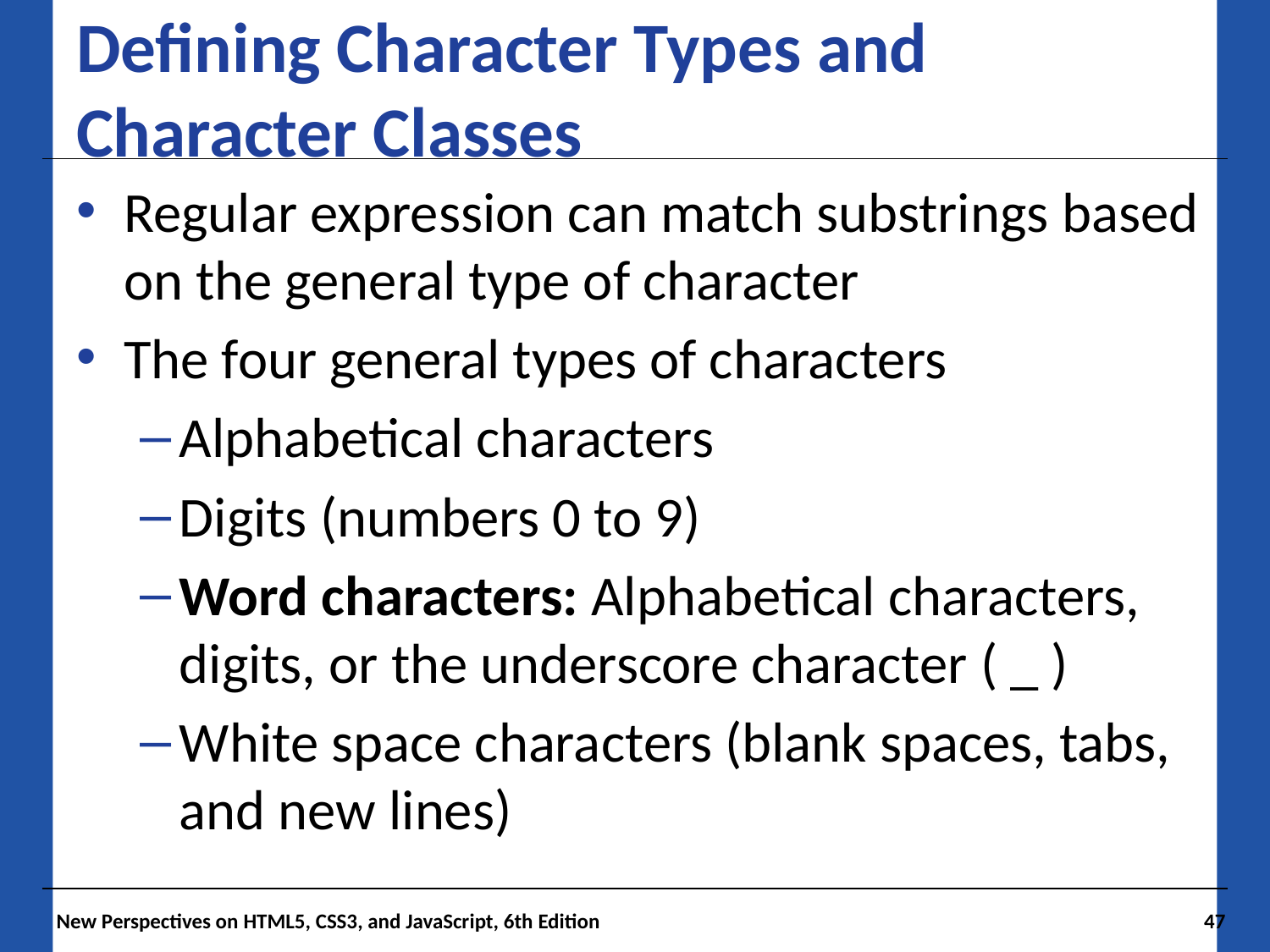

# Defining Character Types and Character Classes
Regular expression can match substrings based on the general type of character
The four general types of characters
Alphabetical characters
Digits (numbers 0 to 9)
Word characters: Alphabetical characters, digits, or the underscore character ( _ )
White space characters (blank spaces, tabs, and new lines)
         New Perspectives on HTML5, CSS3, and JavaScript, 6th Edition
47